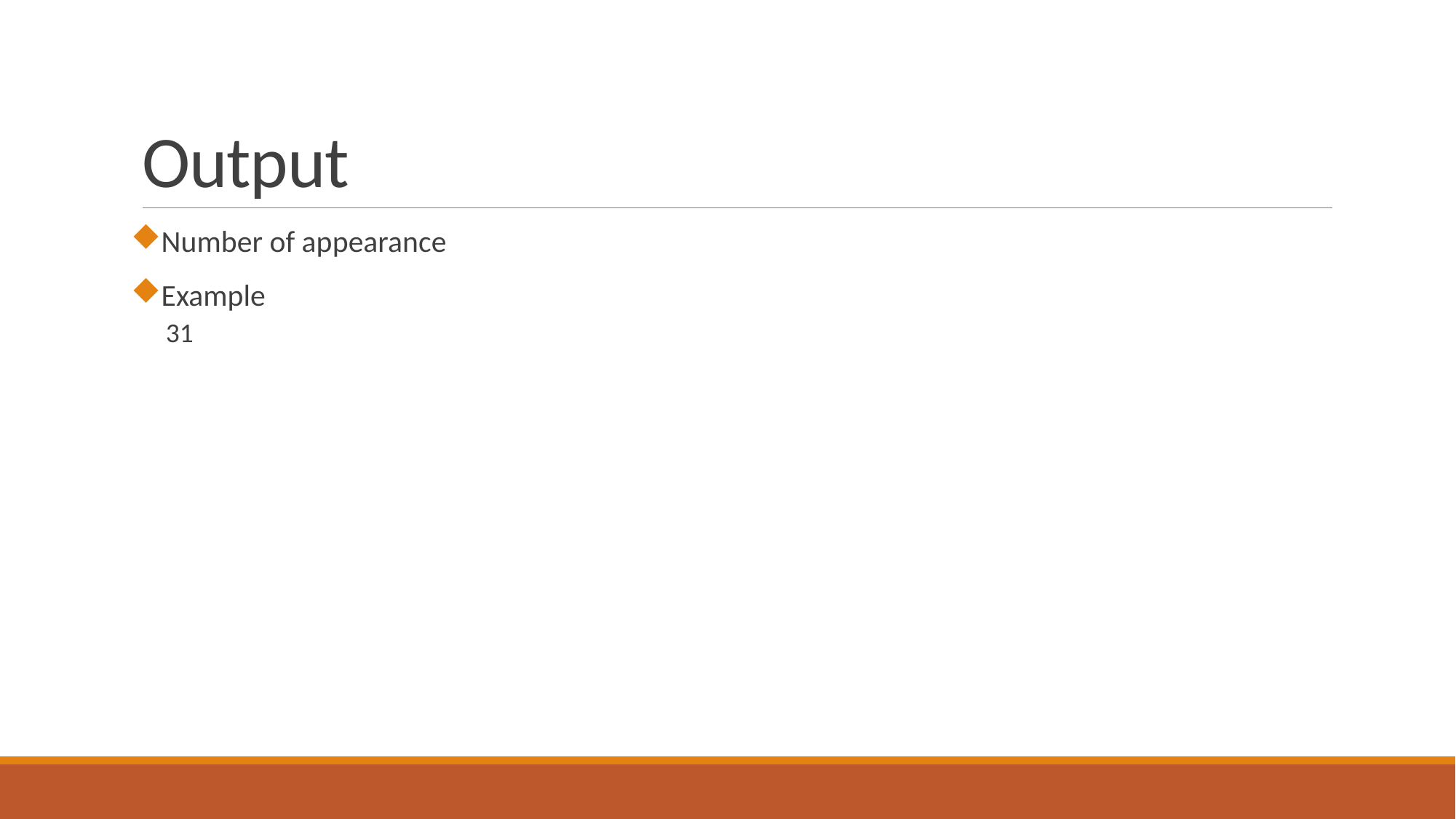

# Output
Number of appearance
Example
31